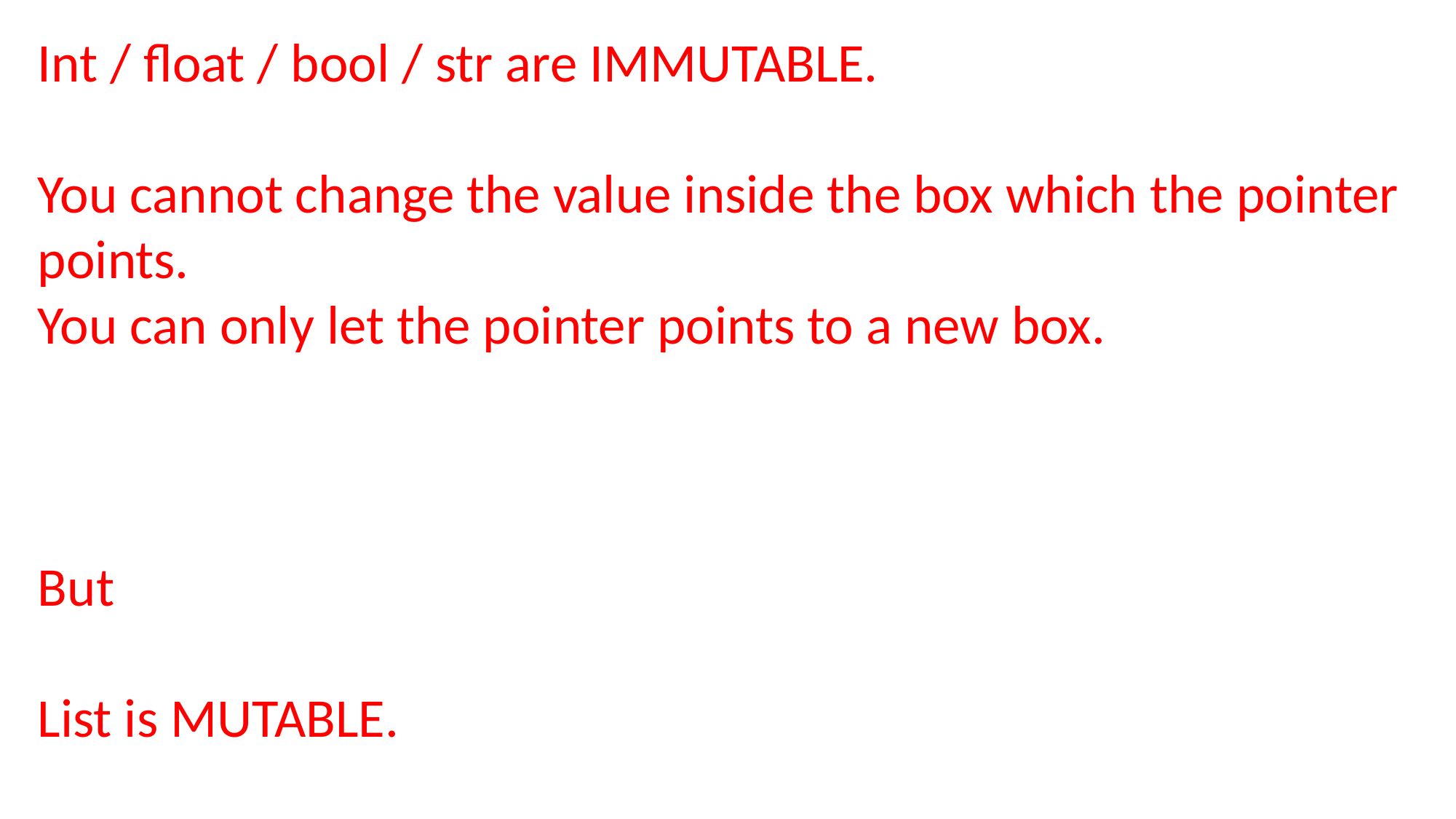

Int / float / bool / str are IMMUTABLE.

You cannot change the value inside the box which the pointer points.
You can only let the pointer points to a new box.

But

List is MUTABLE.